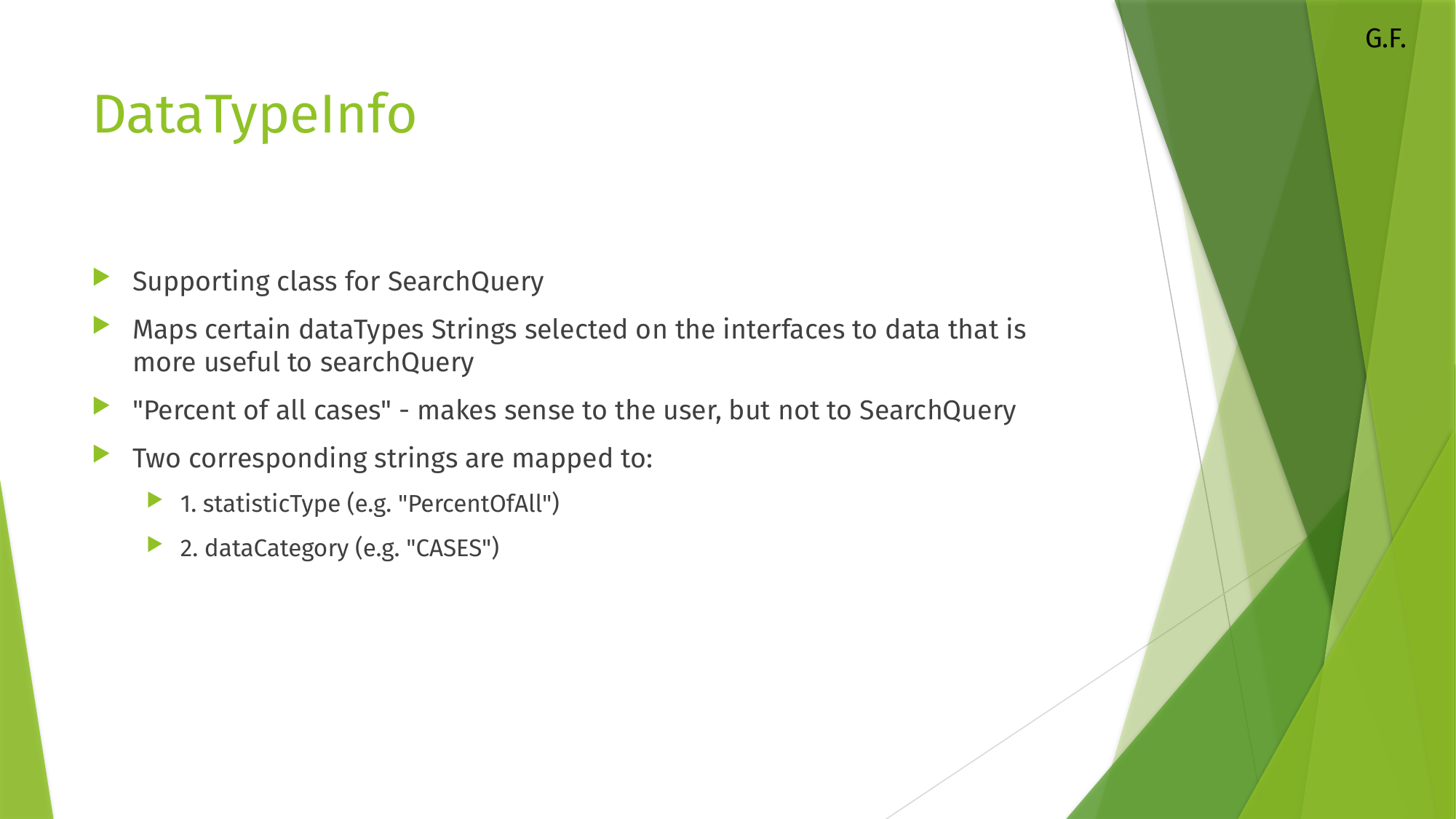

G.F.
# DataTypeInfo
Supporting class for SearchQuery
Maps certain dataTypes Strings selected on the interfaces to data that is more useful to searchQuery
"Percent of all cases" - makes sense to the user, but not to SearchQuery
Two corresponding strings are mapped to:
1. statisticType (e.g. "PercentOfAll")
2. dataCategory (e.g. "CASES")